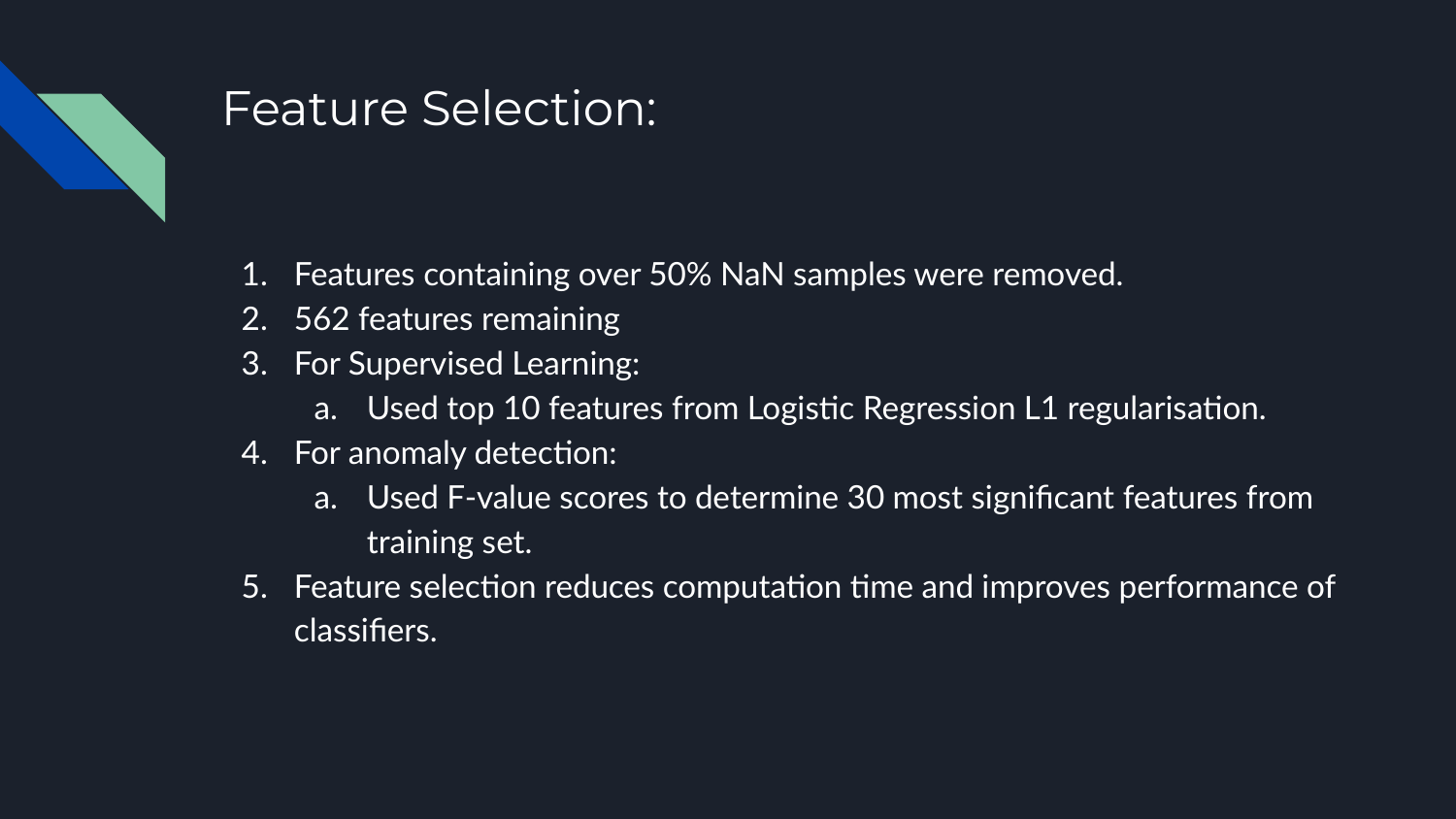

# Feature Selection:

Features containing over 50% NaN samples were removed.
562 features remaining
For Supervised Learning:
Used top 10 features from Logistic Regression L1 regularisation.
For anomaly detection:
Used F-value scores to determine 30 most significant features from training set.
Feature selection reduces computation time and improves performance of classifiers.